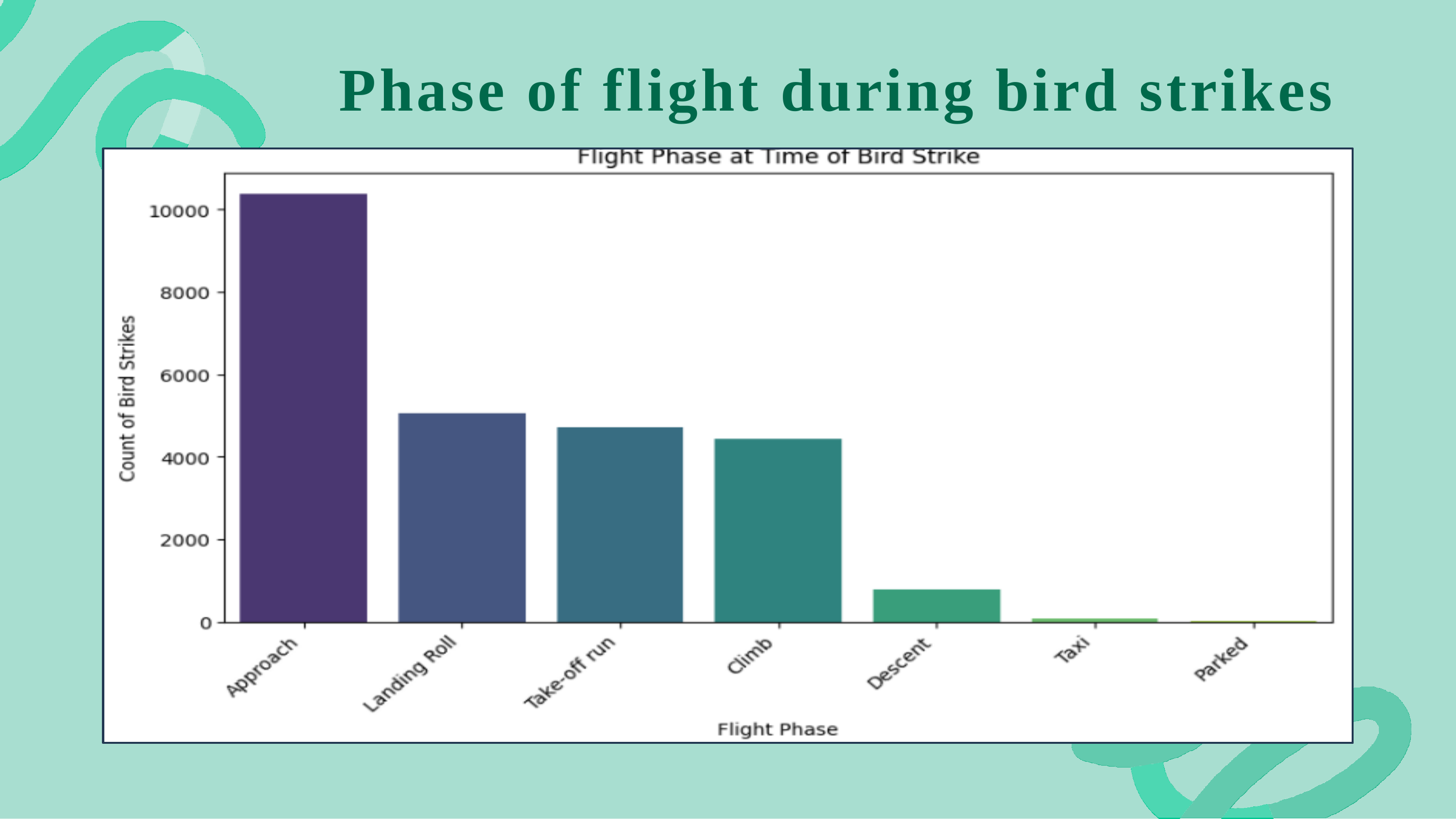

# Phase of flight during bird strikes